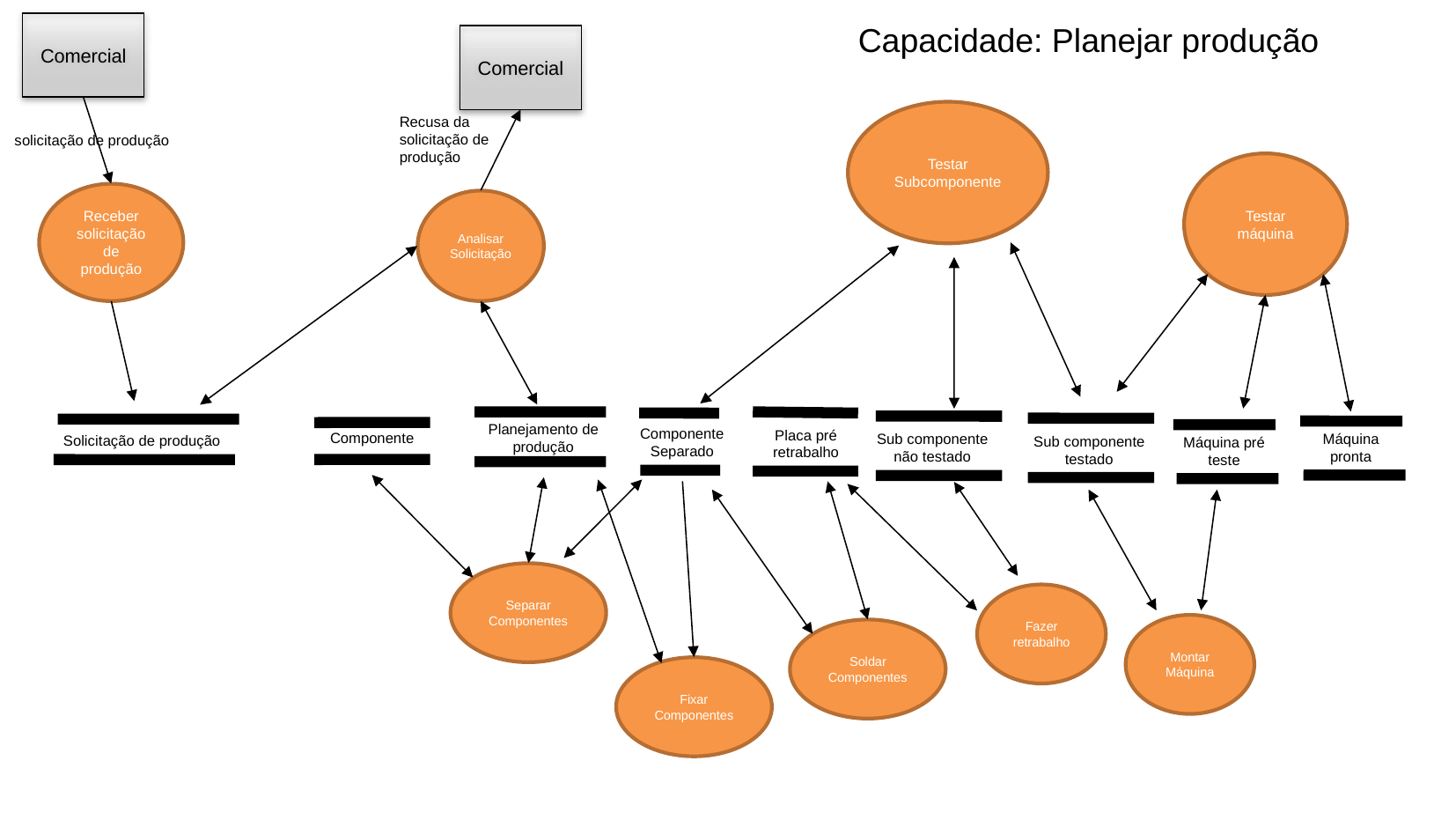

Capacidade: Planejar produção
Comercial
Comercial

Testar Subcomponente
Recusa da solicitação de produção

solicitação de produção
Testar máquina
Receber solicitação de produção
Analisar Solicitação

Planejamento de produção

Componente Separado

Placa pré retrabalho

Componente
Sub componente não testado
Máquina pronta

Solicitação de produção
Sub componente testado
Máquina pré teste

Separar Componentes
Fazer retrabalho
Montar Máquina
Soldar Componentes
Fixar Componentes